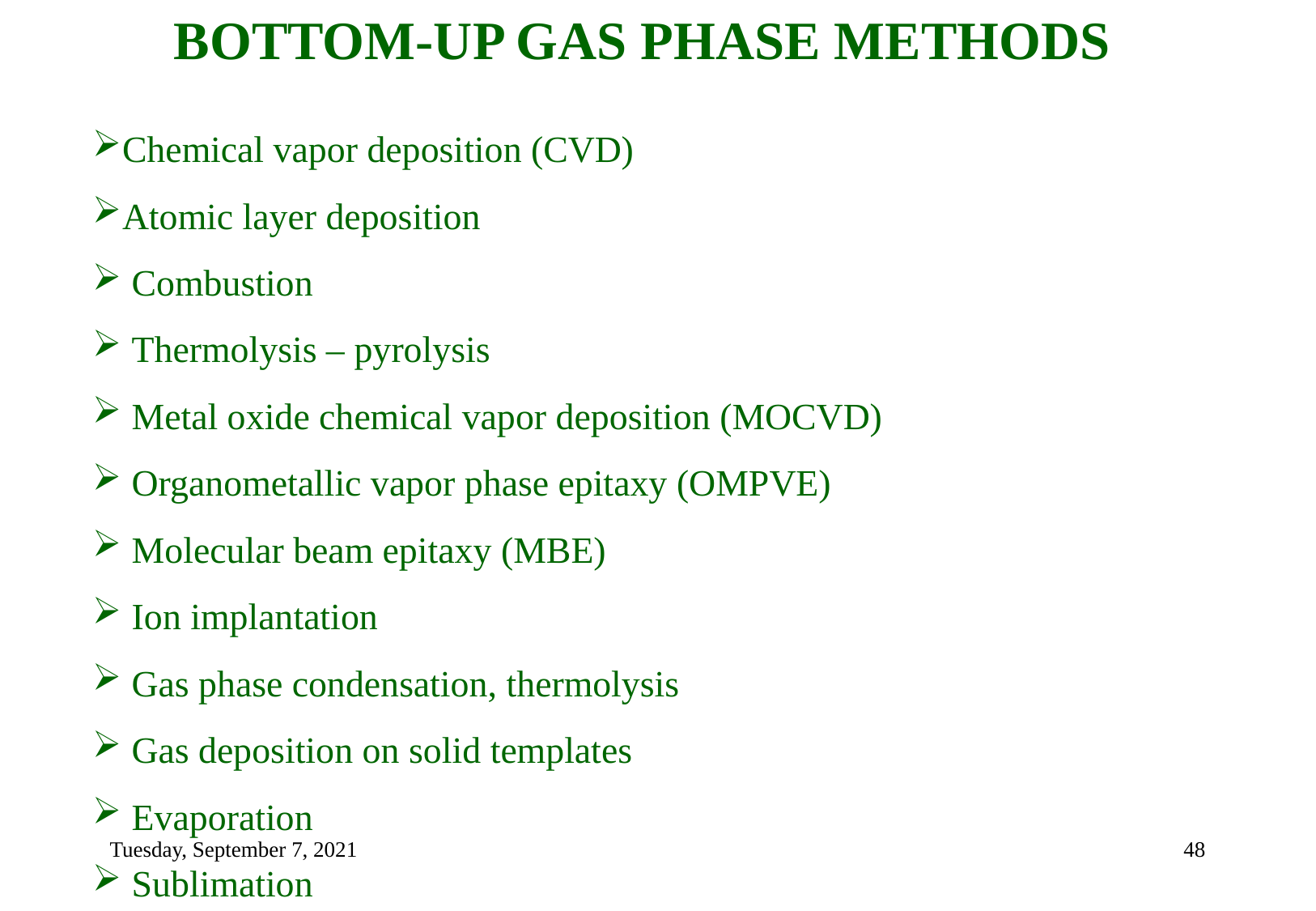

BOTTOM-UP GAS PHASE METHODS
Chemical vapor deposition (CVD)
Atomic layer deposition
 Combustion
 Thermolysis – pyrolysis
 Metal oxide chemical vapor deposition (MOCVD)
 Organometallic vapor phase epitaxy (OMPVE)
 Molecular beam epitaxy (MBE)
 Ion implantation
 Gas phase condensation, thermolysis
 Gas deposition on solid templates
 Evaporation
 Sublimation
Tuesday, September 7, 2021
48